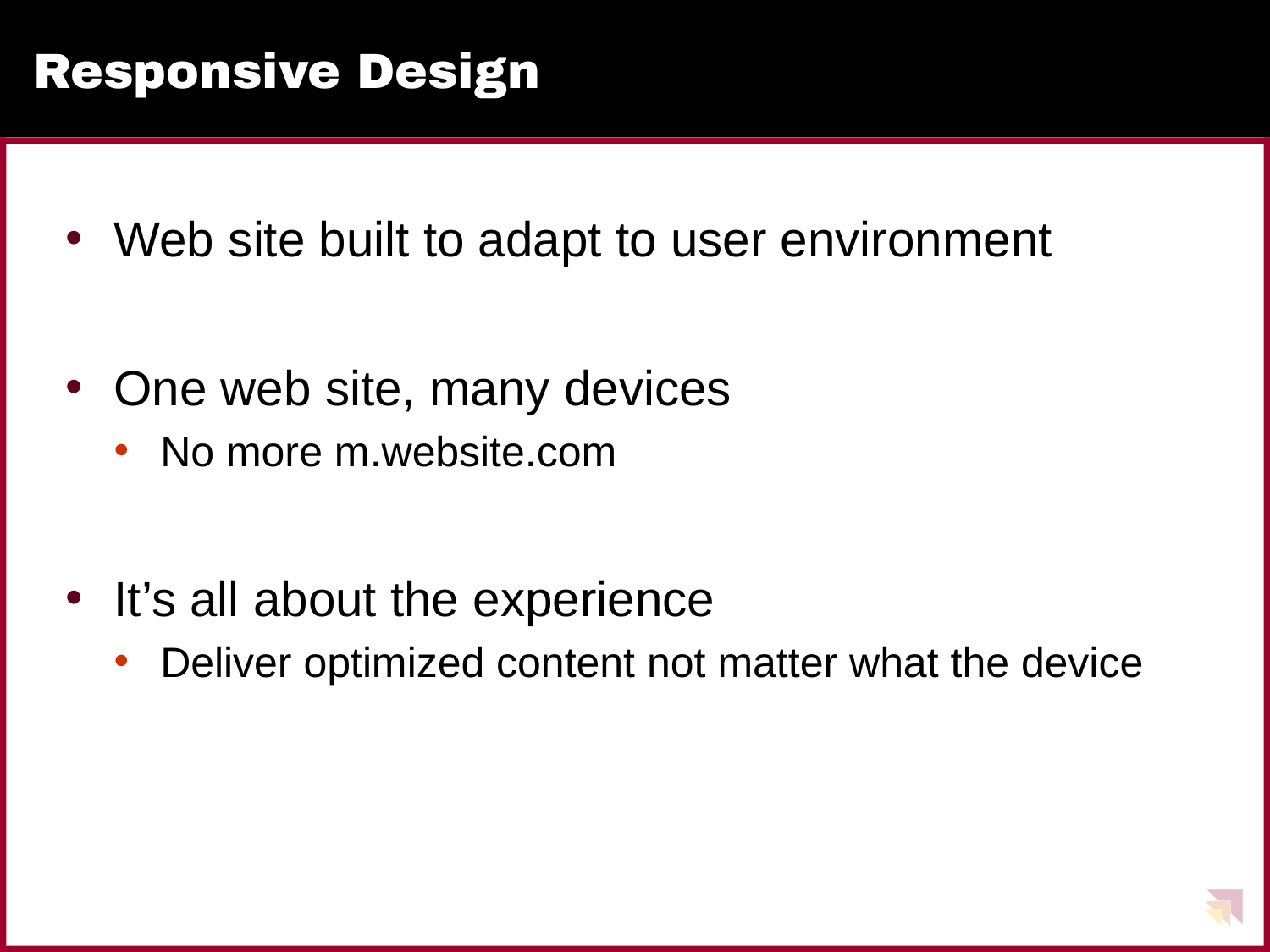

# Responsive Design
Web site built to adapt to user environment

One web site, many devices
No more m.website.com

It’s all about the experience
Deliver optimized content not matter what the device